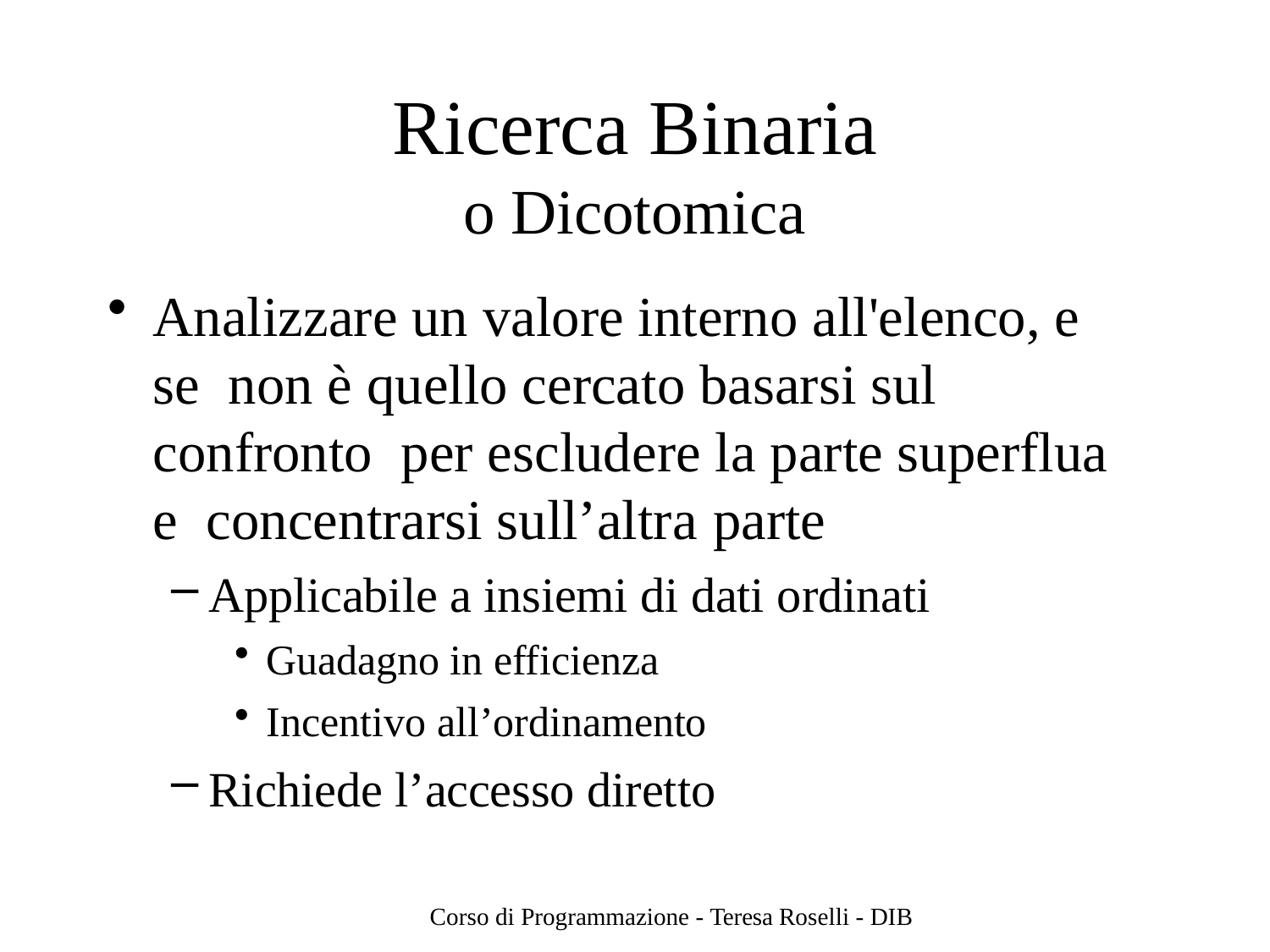

# Ricerca Binaria
o Dicotomica
Analizzare un valore interno all'elenco, e se  non è quello cercato basarsi sul confronto  per escludere la parte superflua e  concentrarsi sull’altra parte
Applicabile a insiemi di dati ordinati
Guadagno in efficienza
Incentivo all’ordinamento
Richiede l’accesso diretto
Corso di Programmazione - Teresa Roselli - DIB